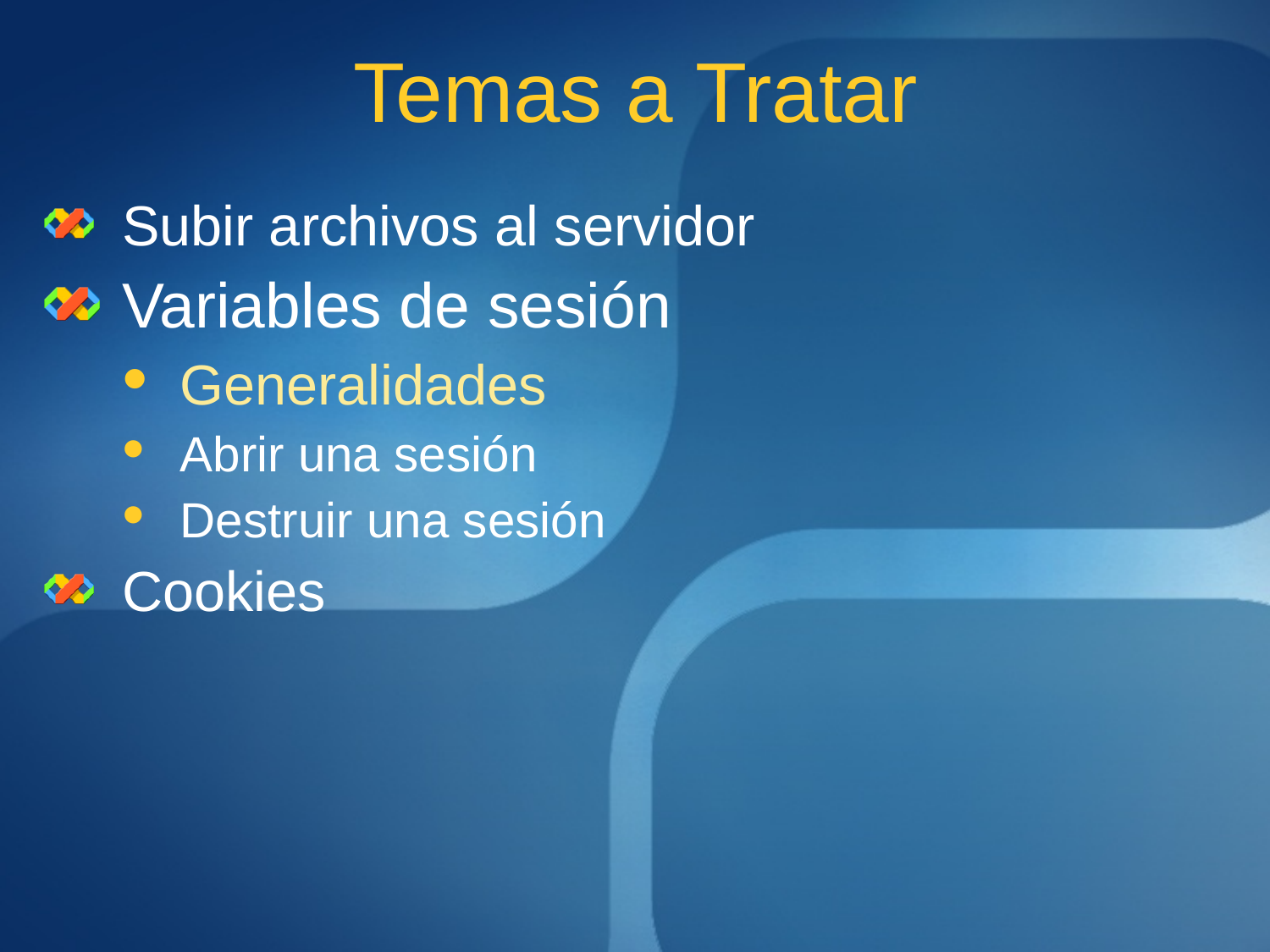

# Temas a Tratar
Subir archivos al servidor
Variables de sesión
Generalidades
Abrir una sesión
Destruir una sesión
Cookies